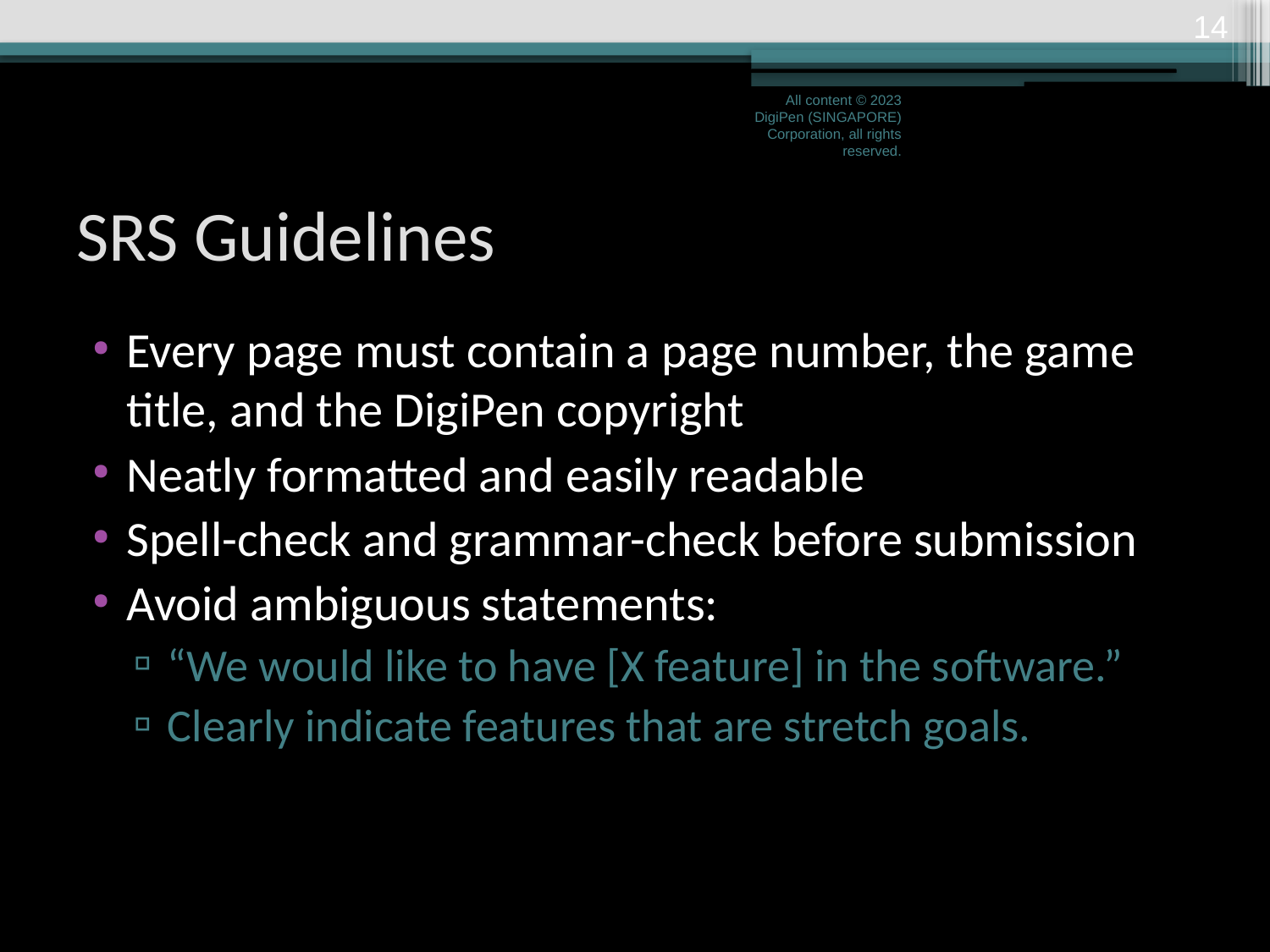

14
All content © 2023 DigiPen (SINGAPORE) Corporation, all rights reserved.
# SRS Guidelines
Every page must contain a page number, the game title, and the DigiPen copyright
Neatly formatted and easily readable
Spell-check and grammar-check before submission
Avoid ambiguous statements:
“We would like to have [X feature] in the software.”
Clearly indicate features that are stretch goals.